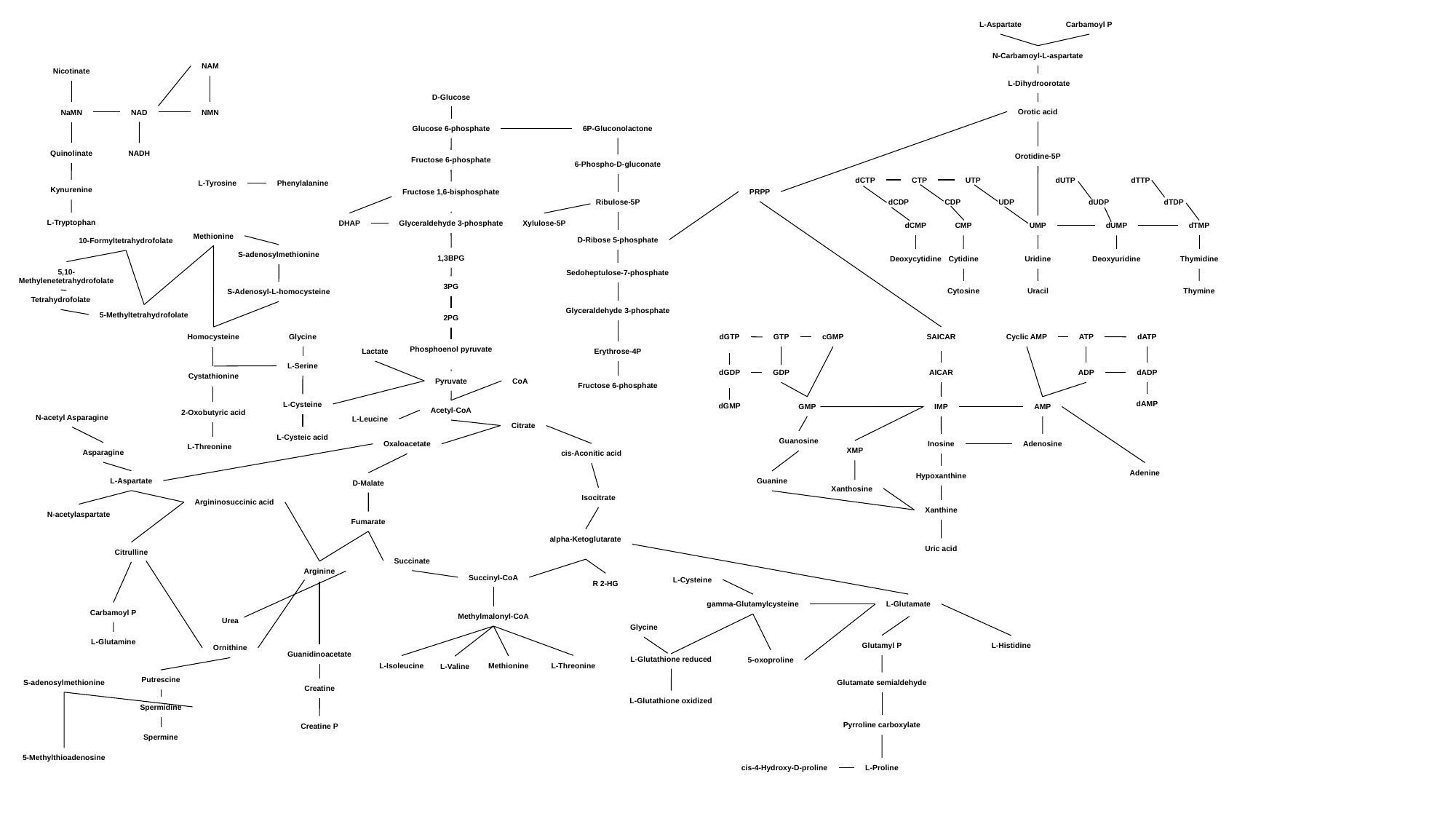

L-Aspartate
Carbamoyl P
N-Carbamoyl-L-aspartate
NAM
Nicotinate
 L-Dihydroorotate
D-Glucose
Orotic acid
NaMN
NAD
NMN
Glucose 6-phosphate
6P-Gluconolactone
Quinolinate
NADH
Orotidine-5P
Fructose 6-phosphate
6-Phospho-D-gluconate
dCTP
CTP
UTP
dUTP
dTTP
L-Tyrosine
Phenylalanine
Kynurenine
Fructose 1,6-bisphosphate

PRPP
dCDP
CDP
UDP
dUDP
dTDP
Ribulose-5P
L-Tryptophan
DHAP
Glyceraldehyde 3-phosphate
Xylulose-5P
dCMP
CMP
UMP
dUMP
dTMP
Methionine
D-Ribose 5-phosphate
10-Formyltetrahydrofolate
S-adenosylmethionine
1,3BPG
Deoxycytidine
Cytidine
Uridine
Deoxyuridine
Thymidine
5,10-Methylenetetrahydrofolate
Sedoheptulose-7-phosphate
3PG
Cytosine
Uracil
Thymine
S-Adenosyl-L-homocysteine
Tetrahydrofolate
Glyceraldehyde 3-phosphate
5-Methyltetrahydrofolate
2PG
dGTP
GTP
cGMP
SAICAR
Cyclic AMP
ATP
dATP
Homocysteine
Glycine
Phosphoenol pyruvate

Lactate
Erythrose-4P
L-Serine
dGDP
GDP
AICAR
ADP
dADP
Cystathionine
Pyruvate
CoA
Fructose 6-phosphate
dAMP
L-Cysteine
dGMP
GMP
IMP
AMP
Acetyl-CoA
2-Oxobutyric acid
N-acetyl Asparagine
L-Leucine
Citrate
L-Cysteic acid
Guanosine
Inosine
Adenosine
Oxaloacetate
L-Threonine
XMP
Asparagine
cis-Aconitic acid
Adenine
Hypoxanthine
L-Aspartate
Guanine
D-Malate
Xanthosine
Isocitrate
Argininosuccinic acid
Xanthine
N-acetylaspartate
Fumarate
alpha-Ketoglutarate

Uric acid
Citrulline
Succinate
Arginine
Succinyl-CoA
L-Cysteine
R 2-HG
gamma-Glutamylcysteine
L-Glutamate
Carbamoyl P
Methylmalonyl-CoA
Urea
Glycine
L-Glutamine
Glutamyl P
L-Histidine
Ornithine
Guanidinoacetate
L-Glutathione reduced
5-oxoproline
L-Threonine
L-Isoleucine
Methionine
L-Valine
Putrescine
S-adenosylmethionine
Glutamate semialdehyde
Creatine
L-Glutathione oxidized
Spermidine
Pyrroline carboxylate
Creatine P
Spermine
5-Methylthioadenosine
cis-4-Hydroxy-D-proline
L-Proline